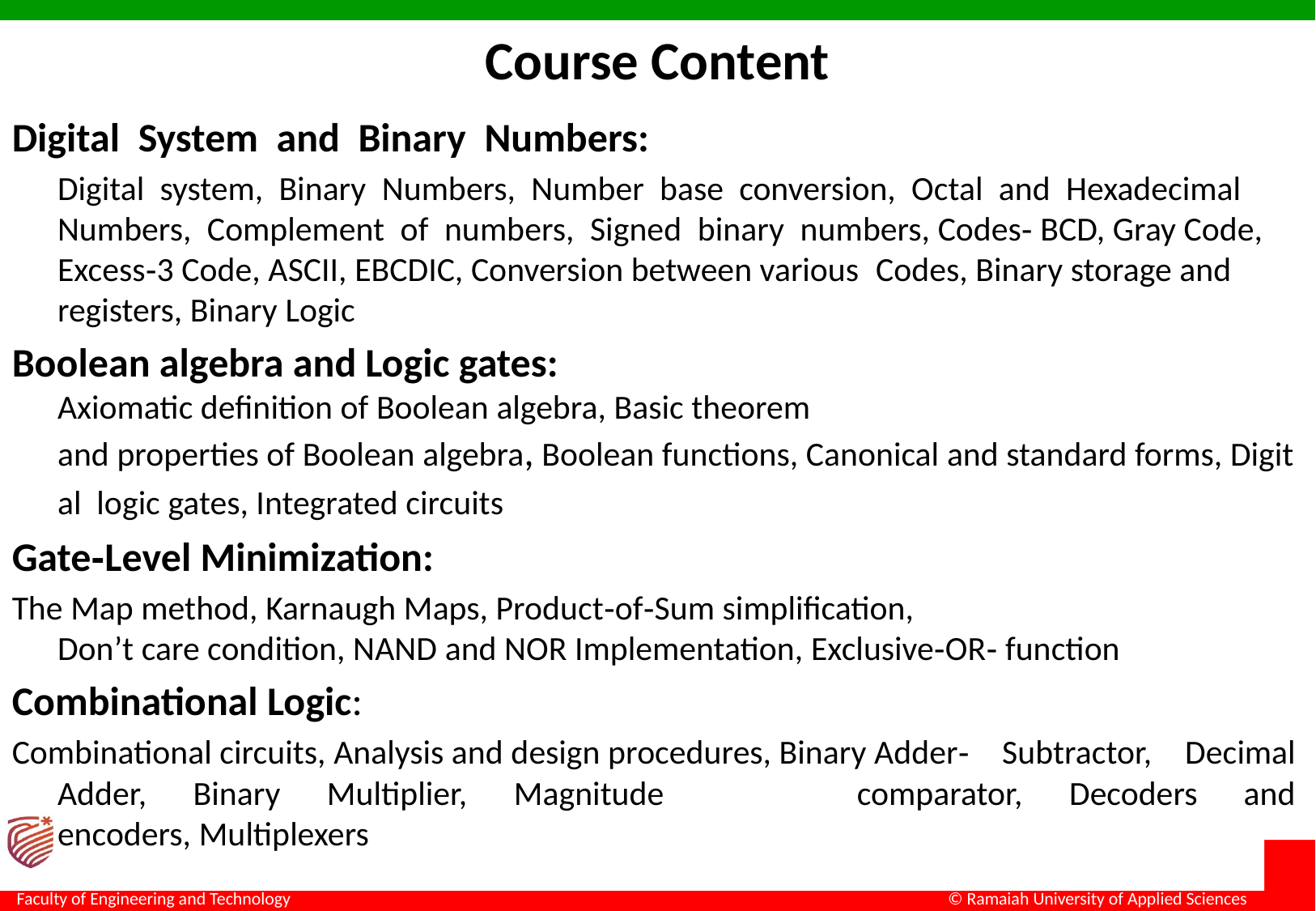

# Course Content
Digital  System  and  Binary  Numbers:
	Digital  system,  Binary  Numbers,  Number  base  conversion,  Octal  and  Hexadecimal         Numbers,  Complement  of  numbers,  Signed  binary  numbers, Codes‐ BCD, Gray Code,      Excess‐3 Code, ASCII, EBCDIC, Conversion between various  Codes, Binary storage and         registers, Binary Logic
Boolean algebra and Logic gates: Axiomatic definition of Boolean algebra, Basic theorem  and properties of Boolean algebra, Boolean functions, Canonical and standard forms, Digital  logic gates, Integrated circuits
Gate‐Level Minimization:
The Map method, Karnaugh Maps, Product‐of‐Sum simplification,  Don’t care condition, NAND and NOR Implementation, Exclusive‐OR‐ function
Combinational Logic:
Combinational circuits, Analysis and design procedures, Binary Adder‐  Subtractor,  Decimal  Adder,  Binary  Multiplier,  Magnitude     comparator,  Decoders  and  encoders, Multiplexers